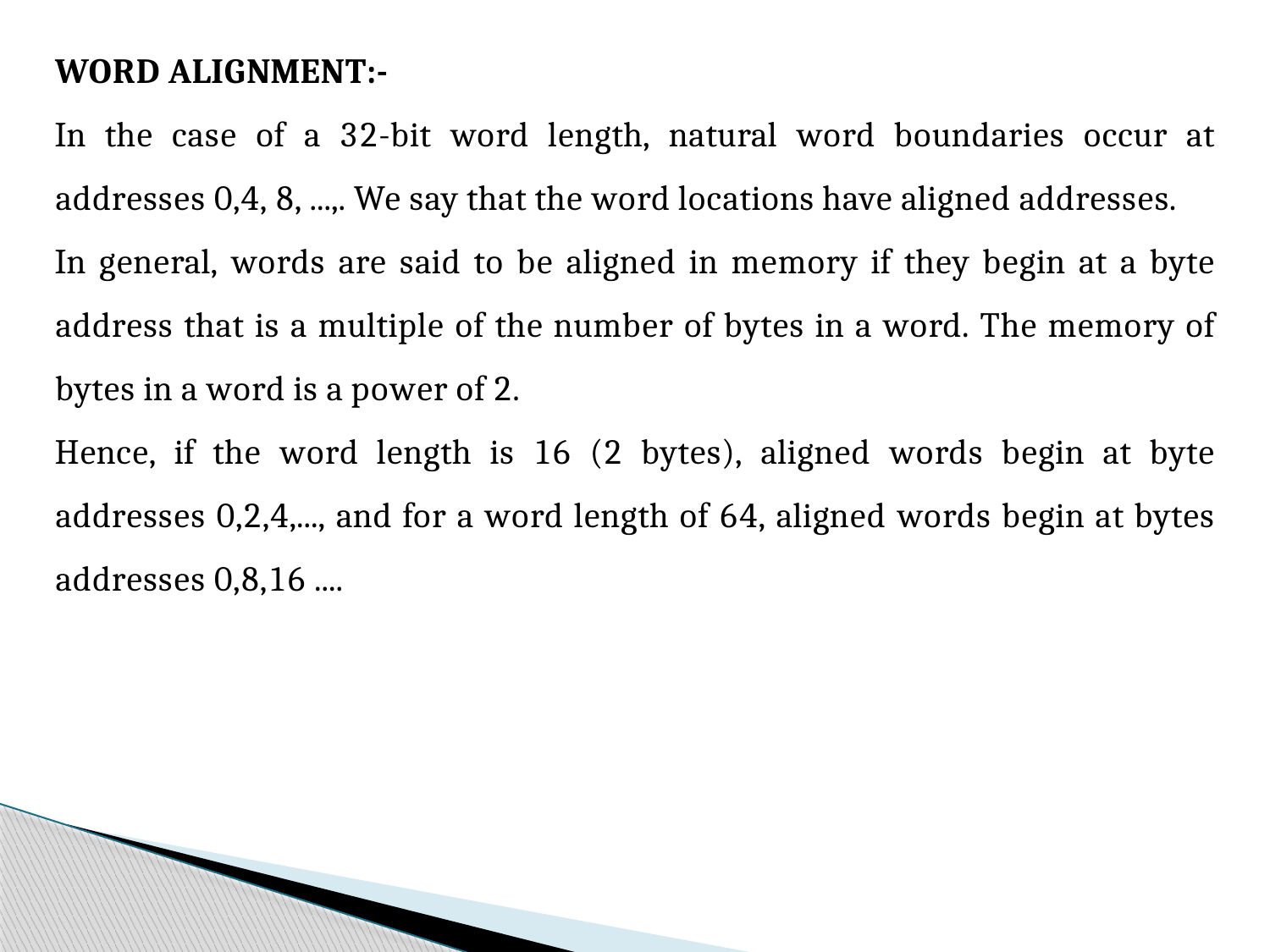

WORD ALIGNMENT:-
In the case of a 32-bit word length, natural word boundaries occur at addresses 0,4, 8, ...,. We say that the word locations have aligned addresses.
In general, words are said to be aligned in memory if they begin at a byte address that is a multiple of the number of bytes in a word. The memory of bytes in a word is a power of 2.
Hence, if the word length is 16 (2 bytes), aligned words begin at byte addresses 0,2,4,..., and for a word length of 64, aligned words begin at bytes addresses 0,8,16 ....